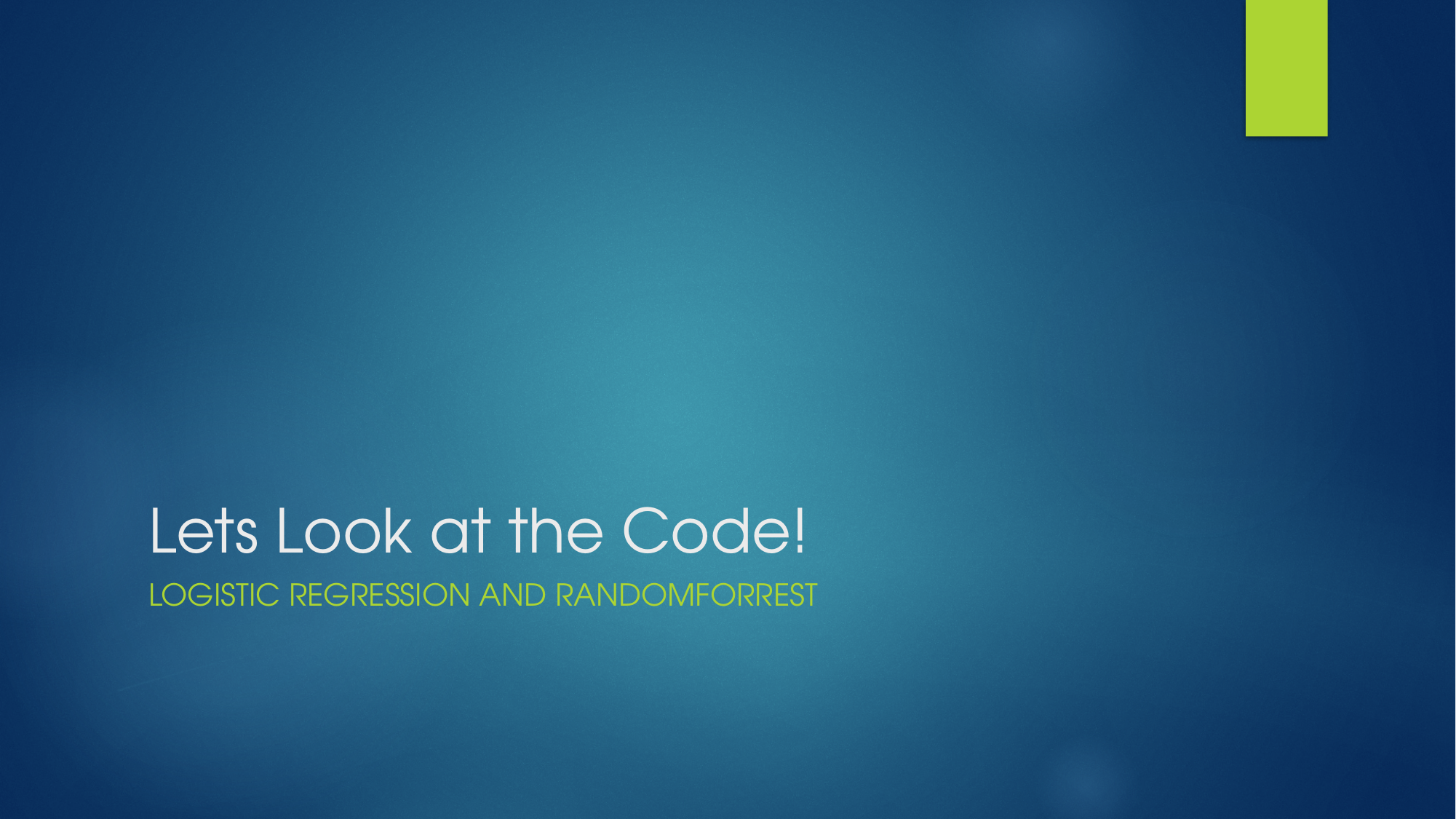

# Lets Look at the Code!
Logistic Regression and RandomForrest